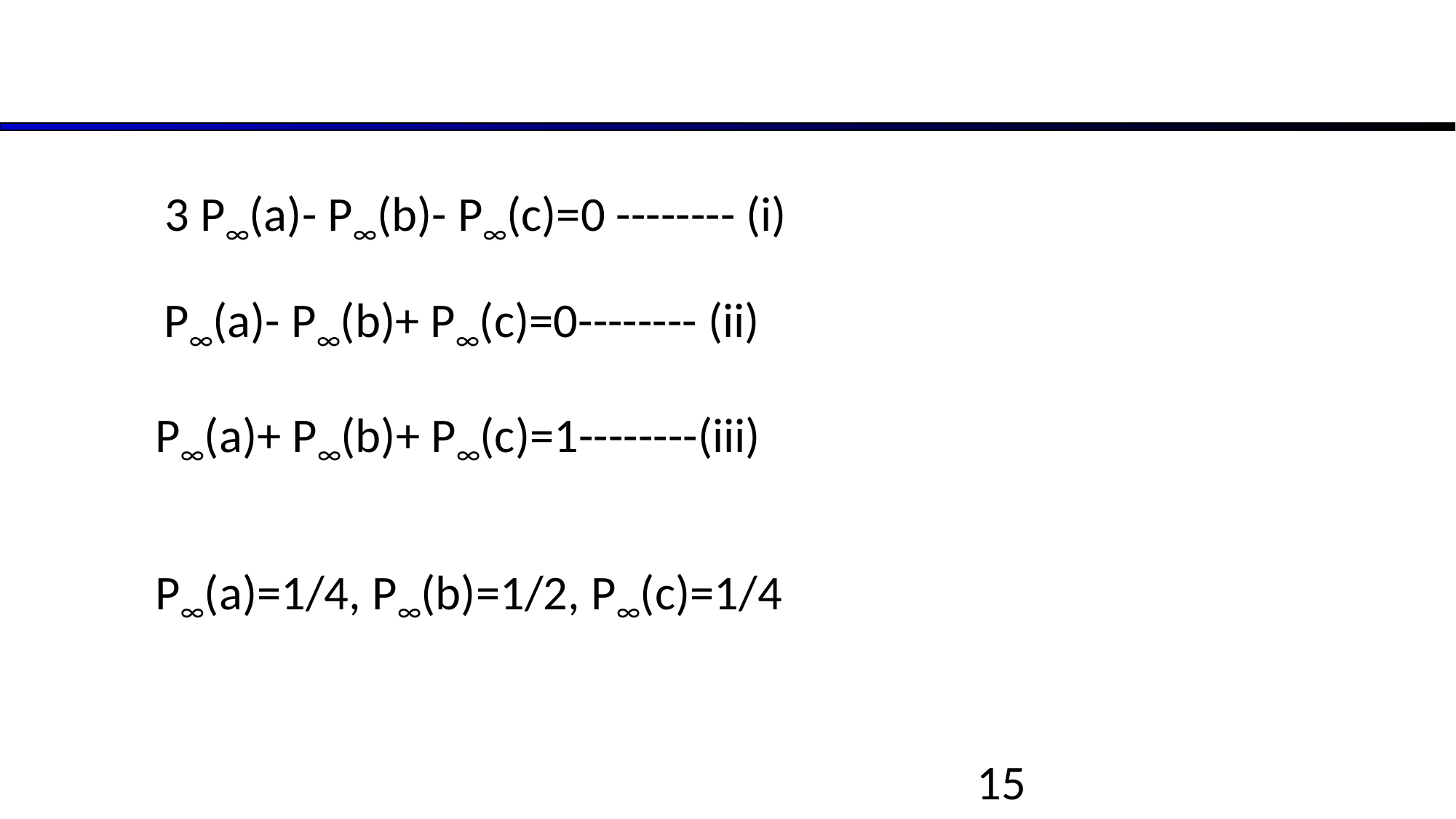

3 P∞(a)- P∞(b)- P∞(c)=0 -------- (i)
P∞(a)- P∞(b)+ P∞(c)=0-------- (ii)
P∞(a)+ P∞(b)+ P∞(c)=1--------(iii)

P∞(a)=1/4, P∞(b)=1/2, P∞(c)=1/4

15